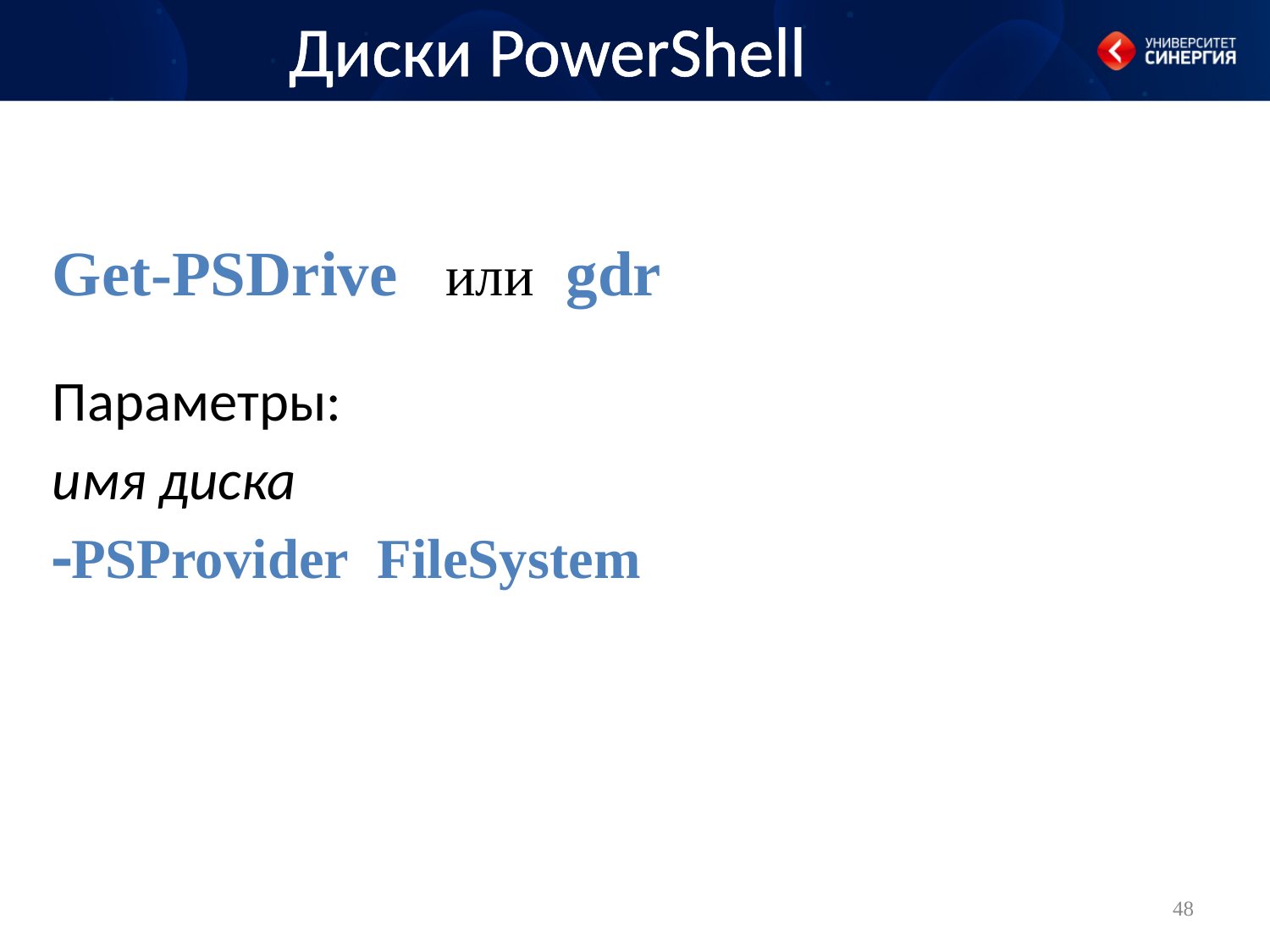

# Диски PowerShell
Get-PSDrive   или  gdr

Параметры:
имя диска
−PSProvider  FileSystem

48